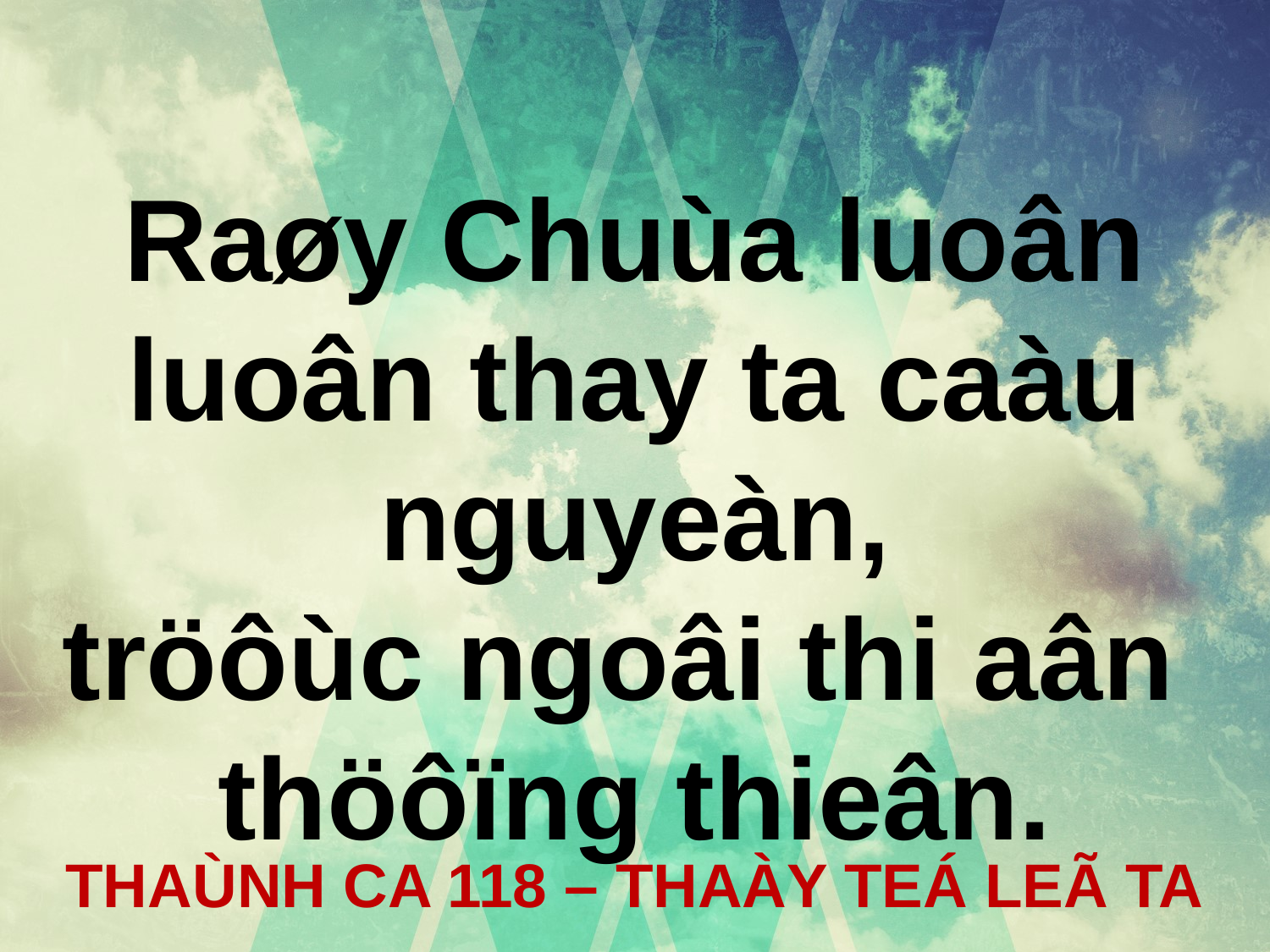

Raøy Chuùa luoân luoân thay ta caàu nguyeàn,
tröôùc ngoâi thi aân
thöôïng thieân.
THAÙNH CA 118 – THAÀY TEÁ LEÃ TA